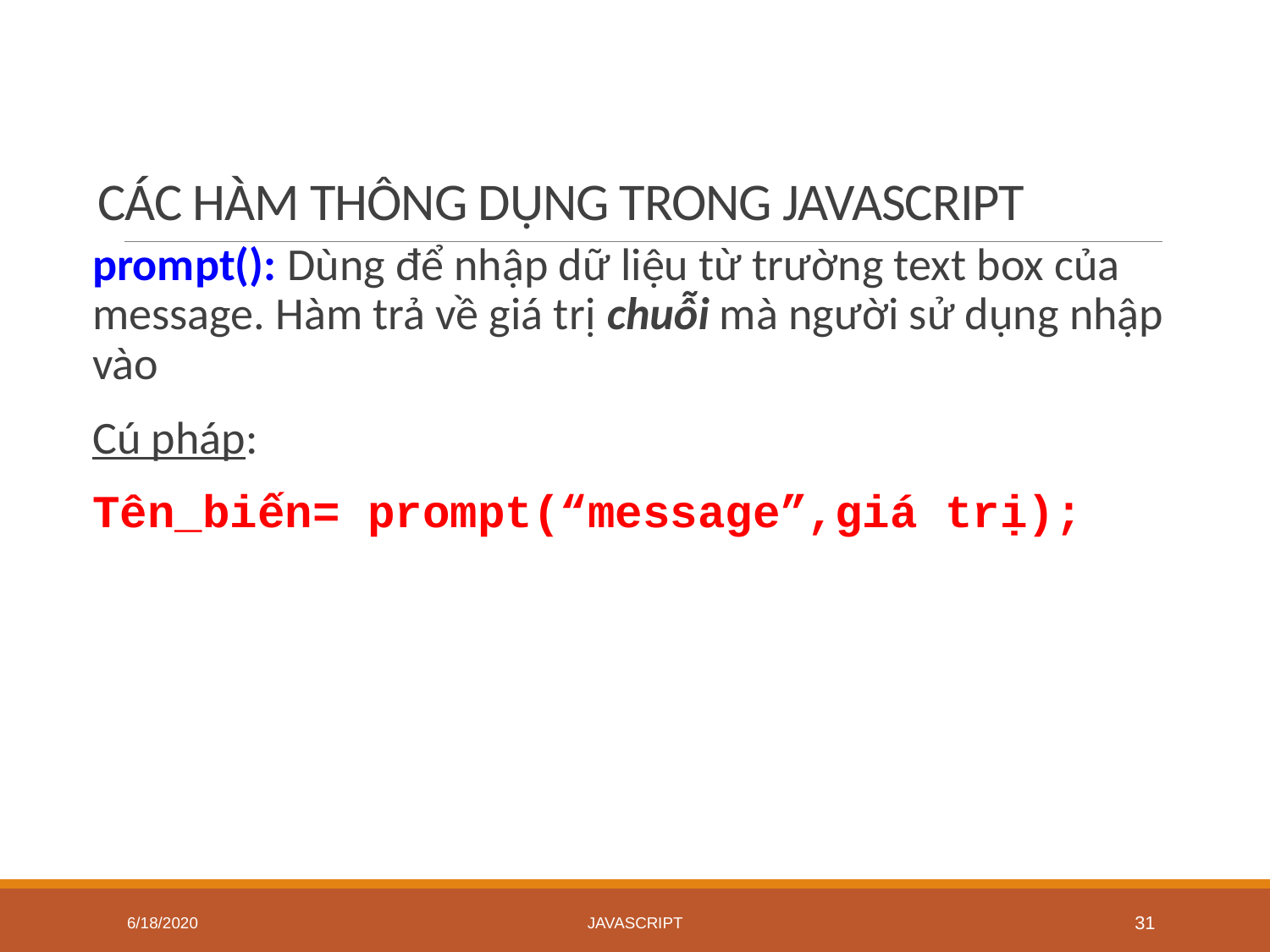

# CÁC HÀM THÔNG DỤNG TRONG JAVASCRIPT
prompt(): Dùng để nhập dữ liệu từ trường text box của message. Hàm trả về giá trị chuỗi mà người sử dụng nhập vào
Cú pháp:
Tên_biến= prompt(“message”,giá trị);
6/18/2020
JavaScript
31